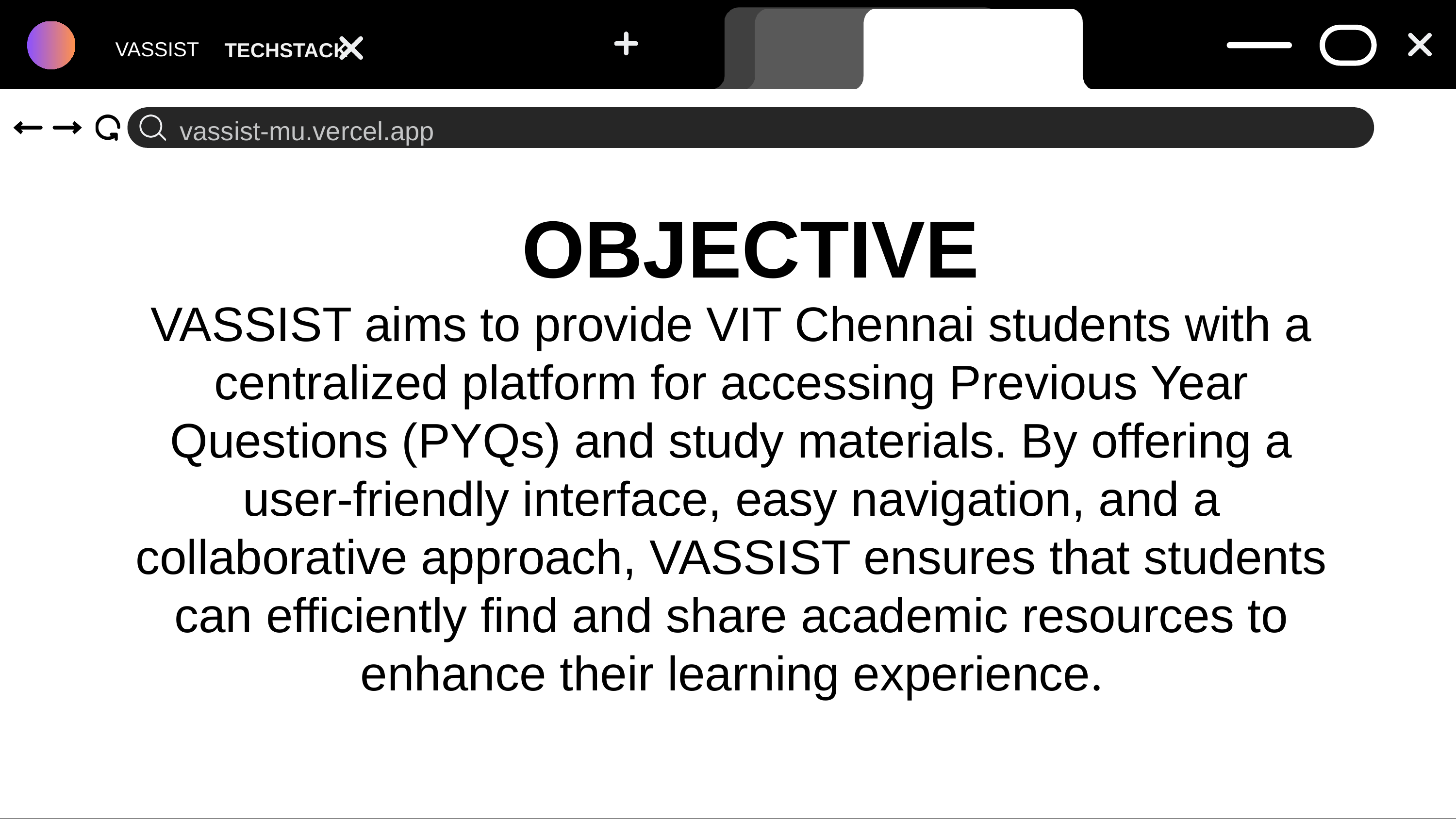

VASSIST

TECHSTACK

PROBLEM

vassist-mu.vercel.app

OBJECTIVE
VASSIST aims to provide VIT Chennai students with a centralized platform for accessing Previous Year Questions (PYQs) and study materials. By offering a user-friendly interface, easy navigation, and a collaborative approach, VASSIST ensures that students can efficiently find and share academic resources to enhance their learning experience.